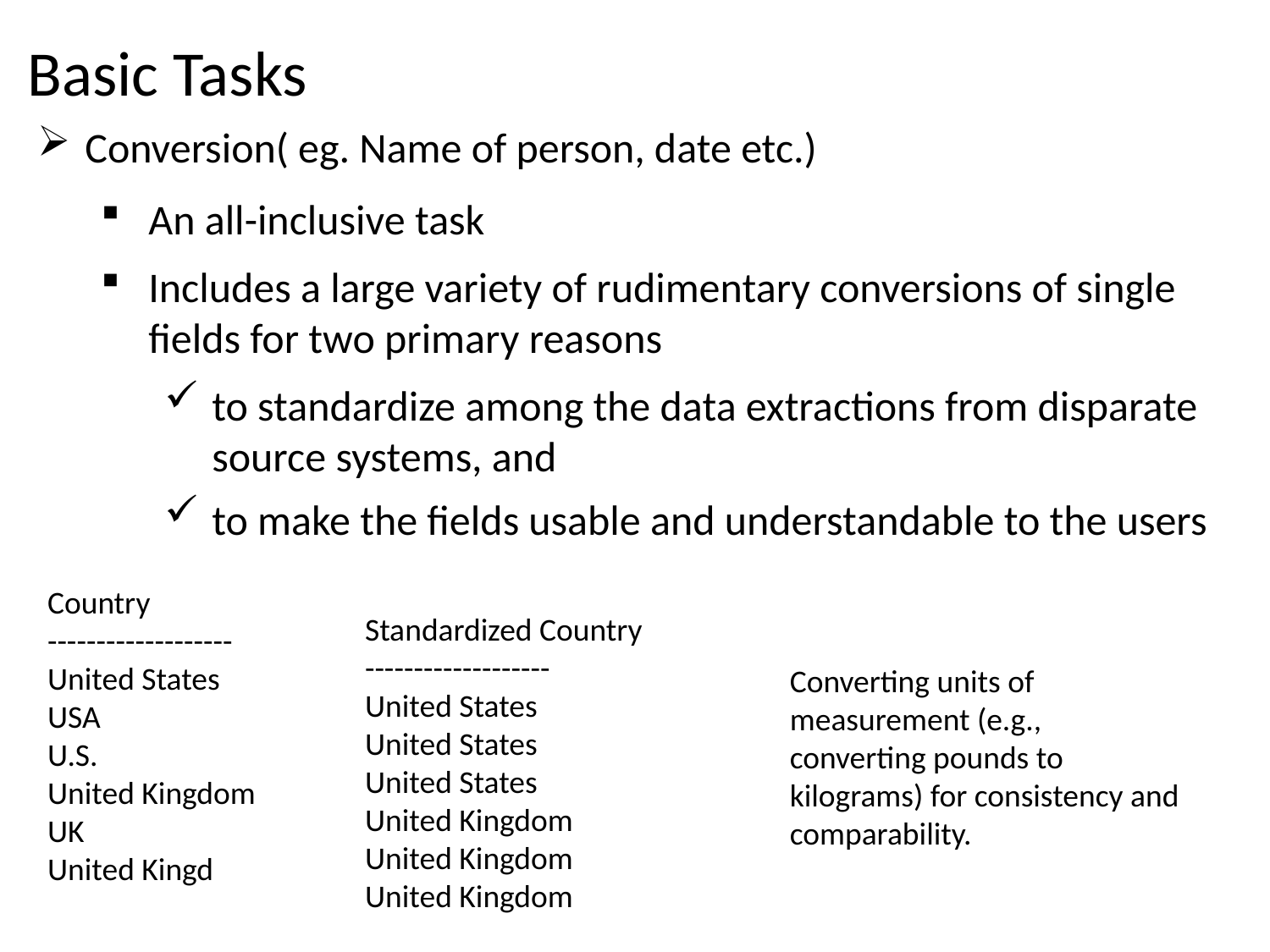

Basic Tasks
Conversion( eg. Name of person, date etc.)

An all-inclusive task

Includes a large variety of rudimentary conversions of single fields for two primary reasons

to standardize among the data extractions from disparate source systems, and

to make the fields usable and understandable to the users
Country
-------------------
United States
USA
U.S.
United Kingdom
UK
United Kingd
Standardized Country
-------------------
United States
United States
United States
United Kingdom
United Kingdom
United Kingdom
Converting units of measurement (e.g., converting pounds to kilograms) for consistency and comparability.